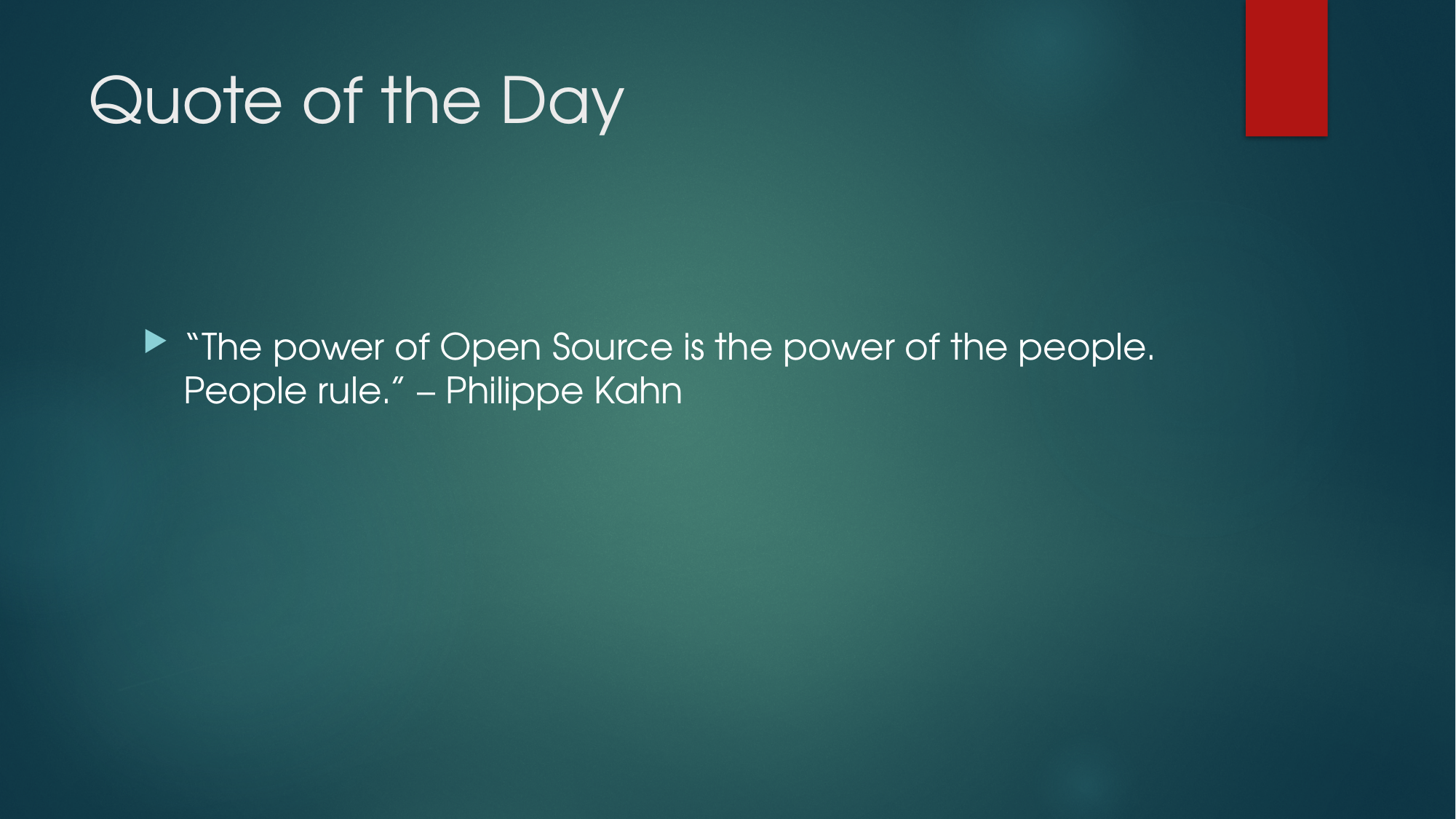

# Quote of the Day
“The power of Open Source is the power of the people.  People rule.” – Philippe Kahn